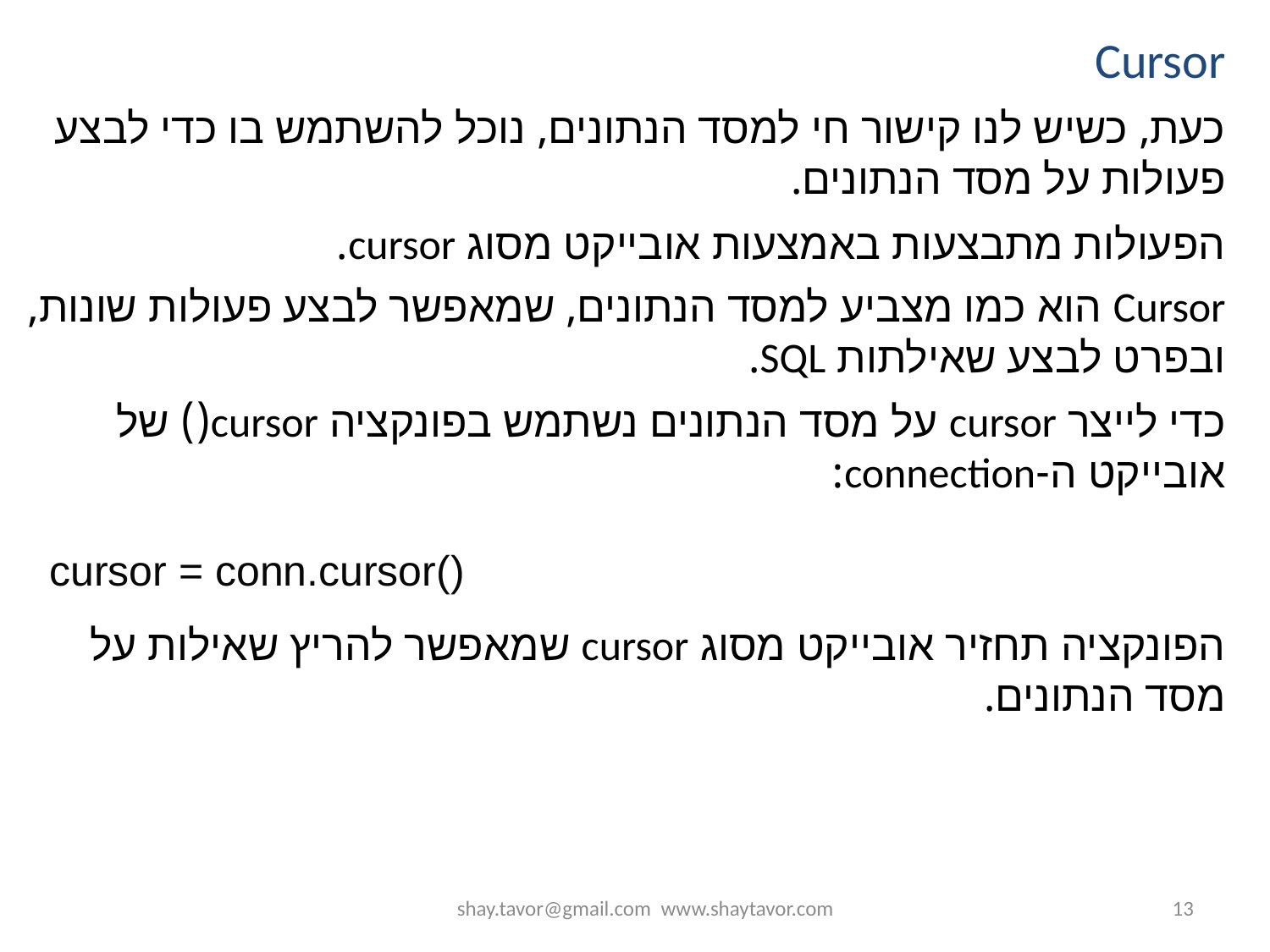

Cursor
כעת, כשיש לנו קישור חי למסד הנתונים, נוכל להשתמש בו כדי לבצע פעולות על מסד הנתונים.
הפעולות מתבצעות באמצעות אובייקט מסוג cursor.
Cursor הוא כמו מצביע למסד הנתונים, שמאפשר לבצע פעולות שונות, ובפרט לבצע שאילתות SQL.
כדי לייצר cursor על מסד הנתונים נשתמש בפונקציה cursor() של אובייקט ה-connection:
cursor = conn.cursor()
הפונקציה תחזיר אובייקט מסוג cursor שמאפשר להריץ שאילות על מסד הנתונים.
shay.tavor@gmail.com  www.shaytavor.com
13